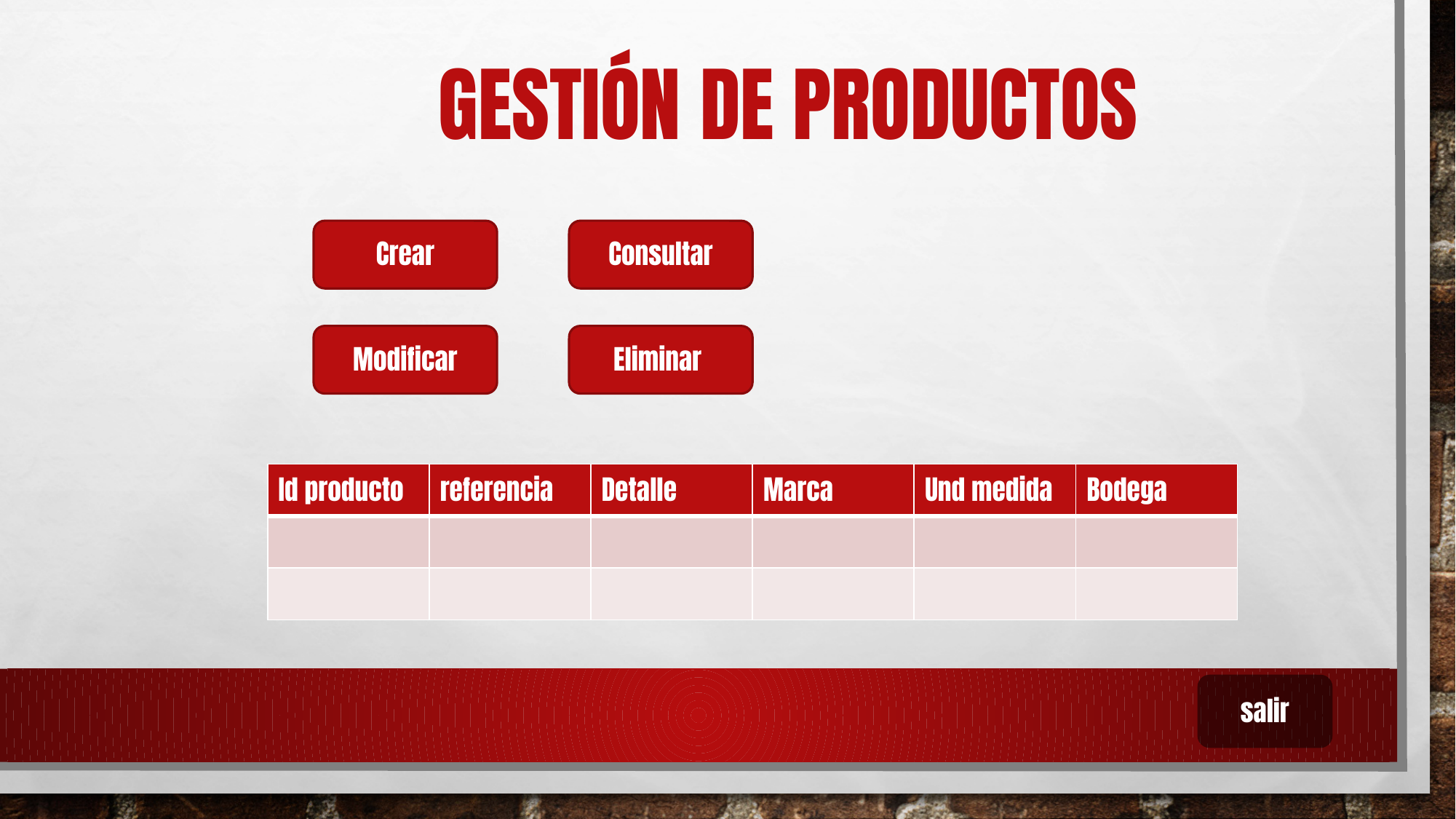

# Gestión de productos
Crear
Consultar
Modificar
Eliminar
| Id producto | referencia | Detalle | Marca | Und medida | Bodega |
| --- | --- | --- | --- | --- | --- |
|  |  |  |  |  |  |
|  |  |  |  |  |  |
salir